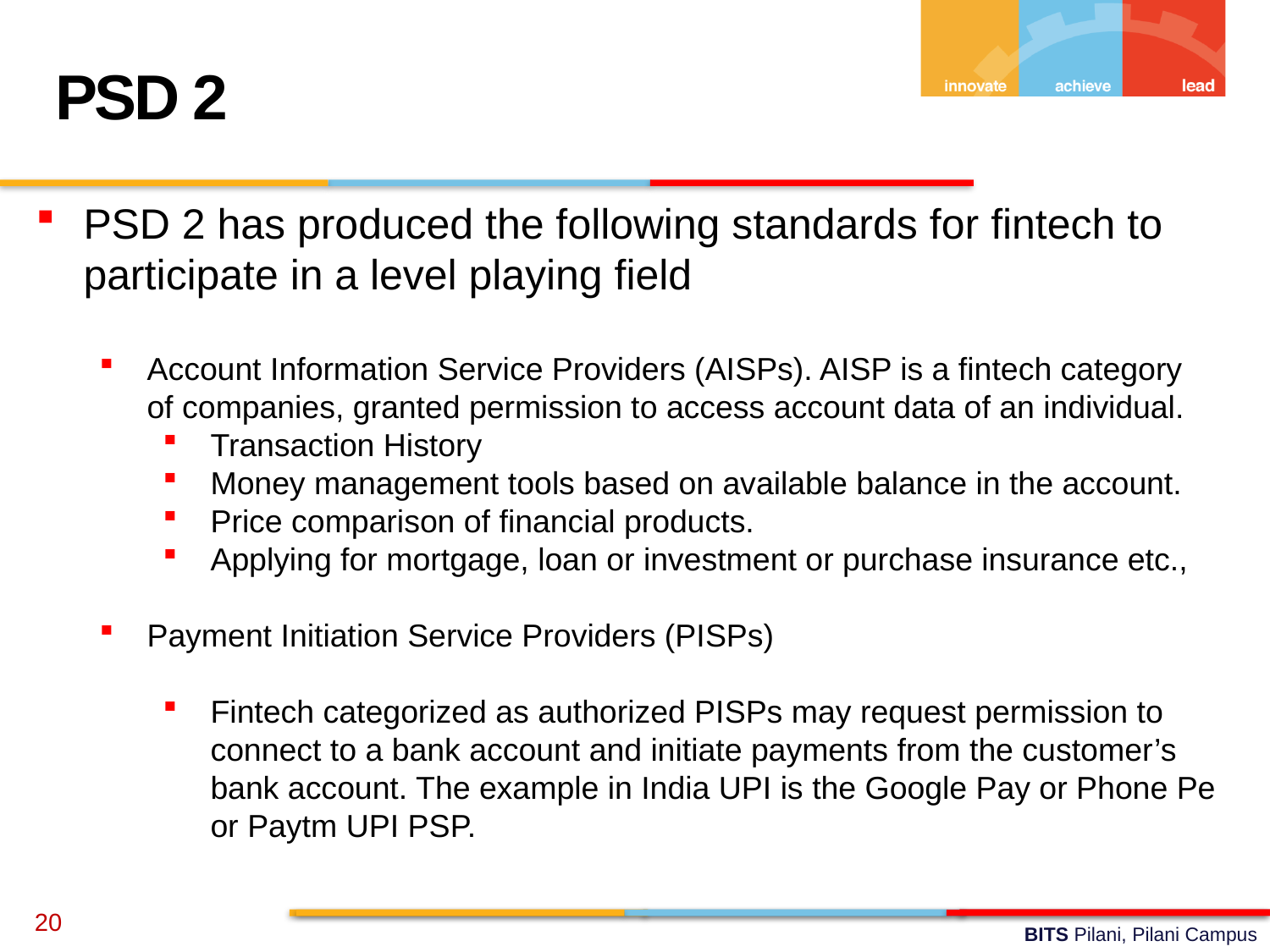

PSD 2
PSD 2 has produced the following standards for fintech to participate in a level playing field

Account Information Service Providers (AISPs). AISP is a fintech category of companies, granted permission to access account data of an individual.
Transaction History
Money management tools based on available balance in the account.
Price comparison of financial products.
Applying for mortgage, loan or investment or purchase insurance etc.,

Payment Initiation Service Providers (PISPs)

Fintech categorized as authorized PISPs may request permission to connect to a bank account and initiate payments from the customer’s bank account. The example in India UPI is the Google Pay or Phone Pe or Paytm UPI PSP.
20